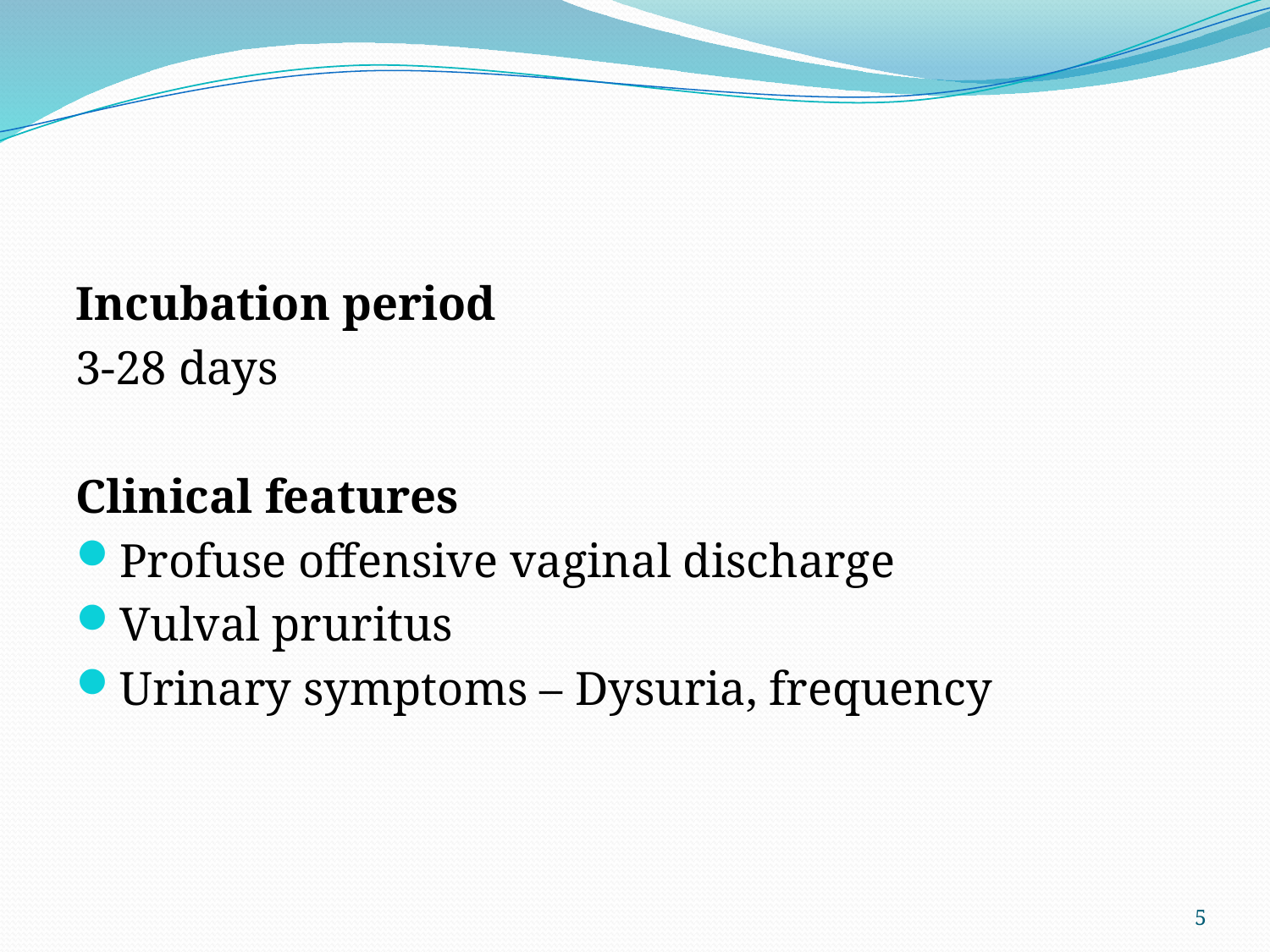

#
Incubation period
3-28 days

Clinical features
Profuse offensive vaginal discharge
Vulval pruritus
Urinary symptoms – Dysuria, frequency
5